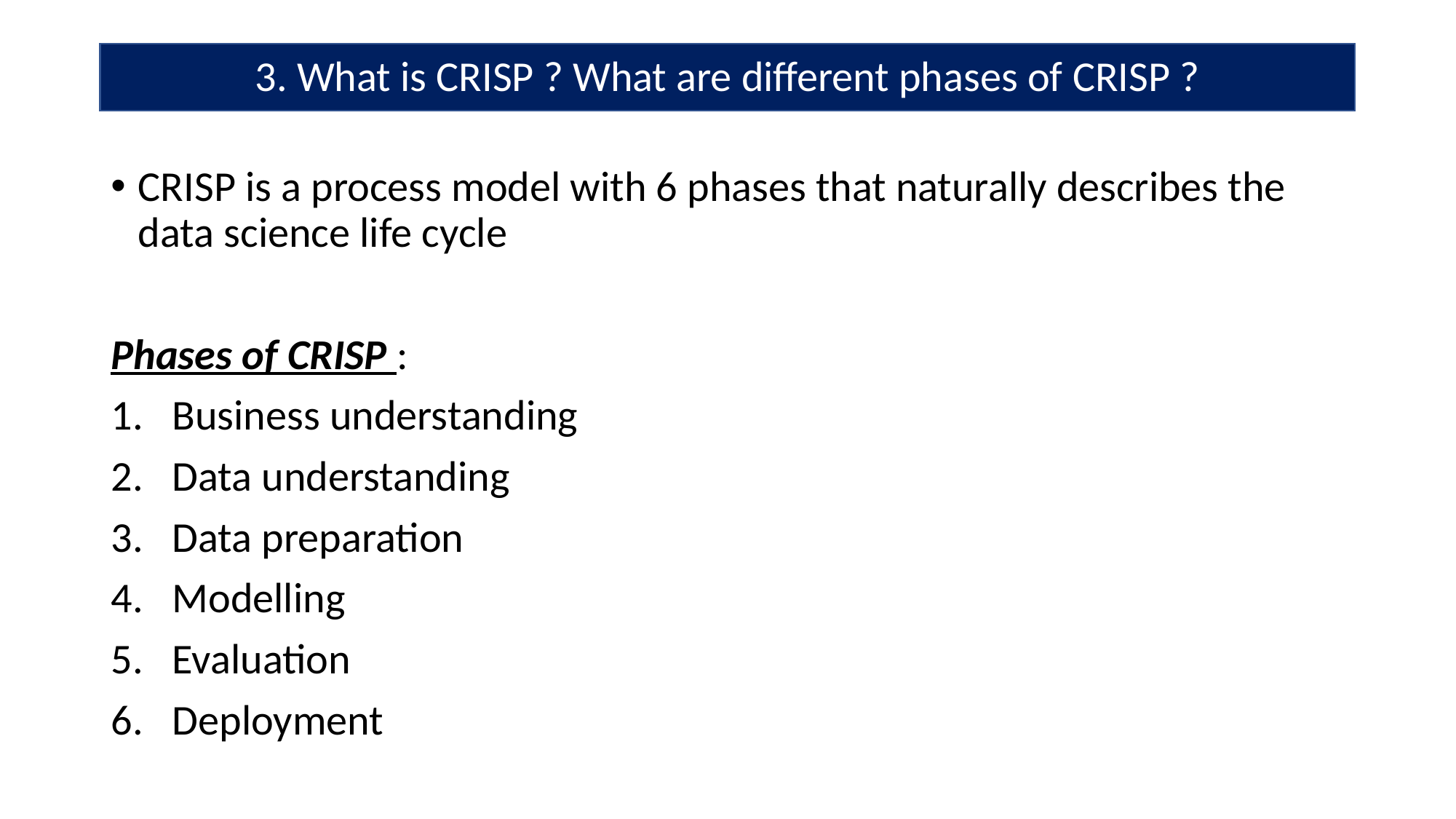

# 3. What is CRISP ? What are different phases of CRISP ?
CRISP is a process model with 6 phases that naturally describes the data science life cycle

Phases of CRISP :
Business understanding
Data understanding
Data preparation
Modelling
Evaluation
Deployment